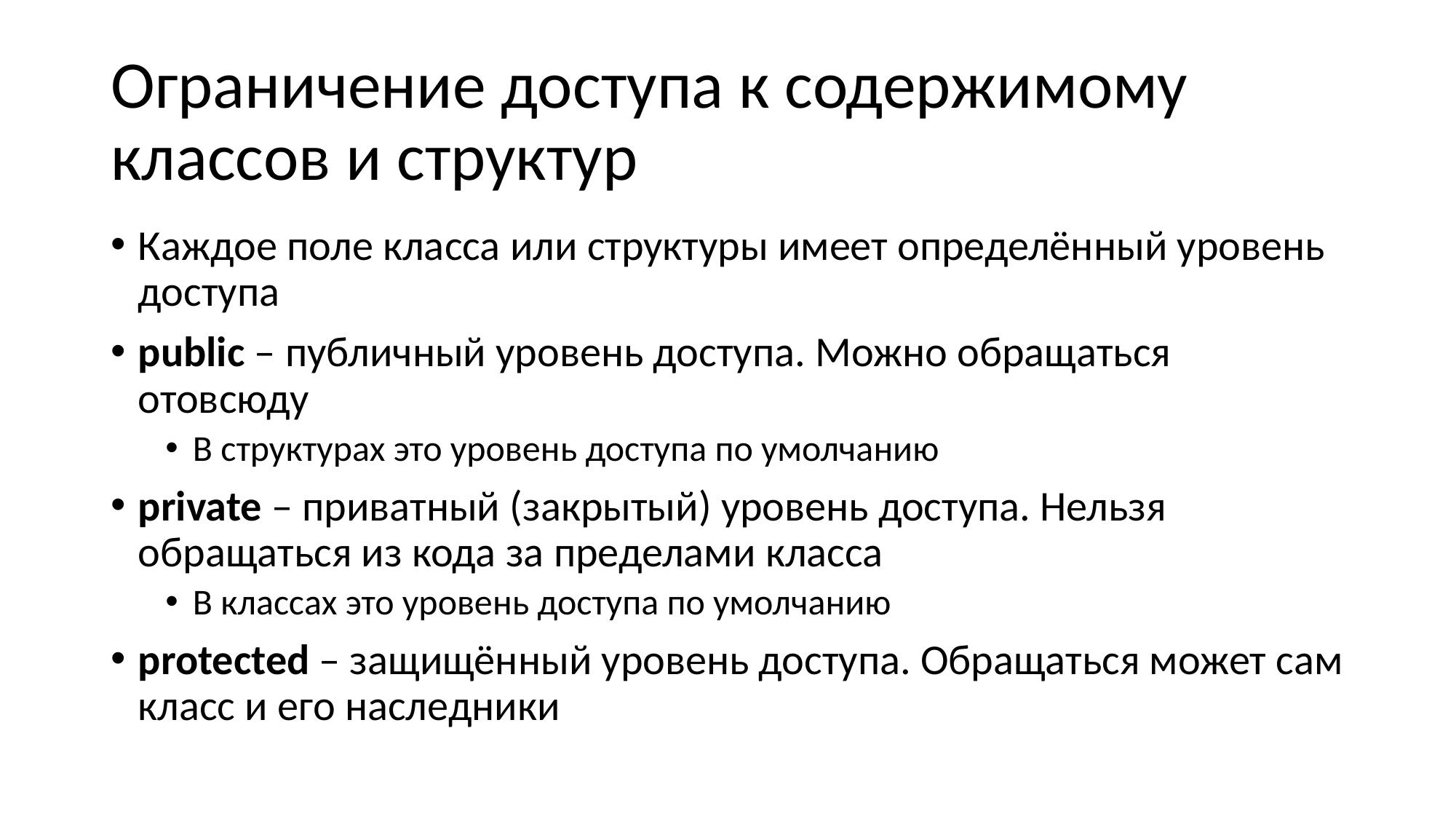

# Ограничение доступа к содержимому классов и структур
Каждое поле класса или структуры имеет определённый уровень доступа
public – публичный уровень доступа. Можно обращаться отовсюду
В структурах это уровень доступа по умолчанию
private – приватный (закрытый) уровень доступа. Нельзя обращаться из кода за пределами класса
В классах это уровень доступа по умолчанию
protected – защищённый уровень доступа. Обращаться может сам класс и его наследники